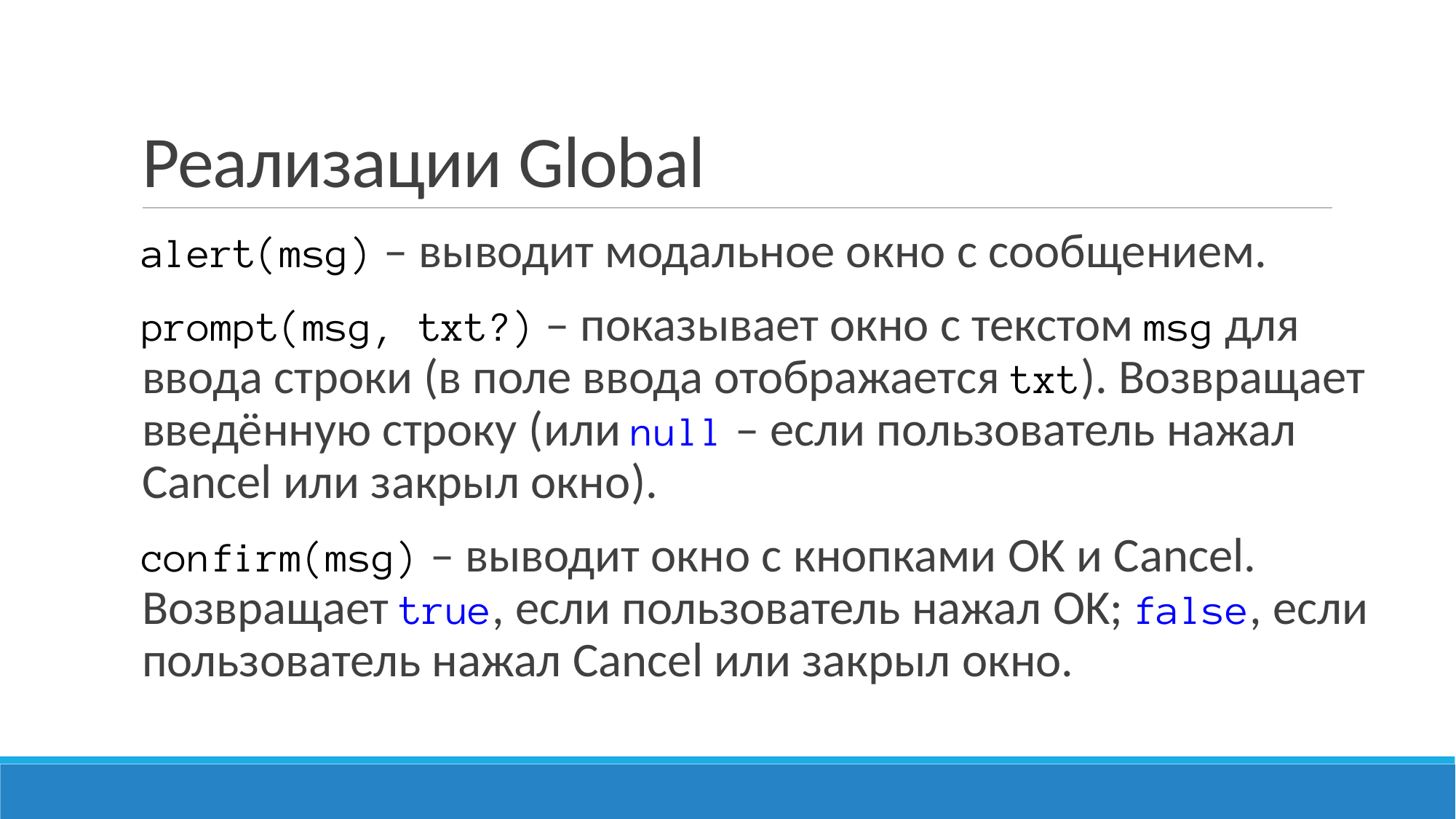

# Реализации Global
alert(msg) – выводит модальное окно с сообщением.
prompt(msg, txt?) – показывает окно с текстом msg для ввода строки (в поле ввода отображается txt). Возвращает введённую строку (или null – если пользователь нажал Cancel или закрыл окно).
confirm(msg) – выводит окно с кнопками OK и Cancel. Возвращает true, если пользователь нажал OK; false, если пользователь нажал Cancel или закрыл окно.